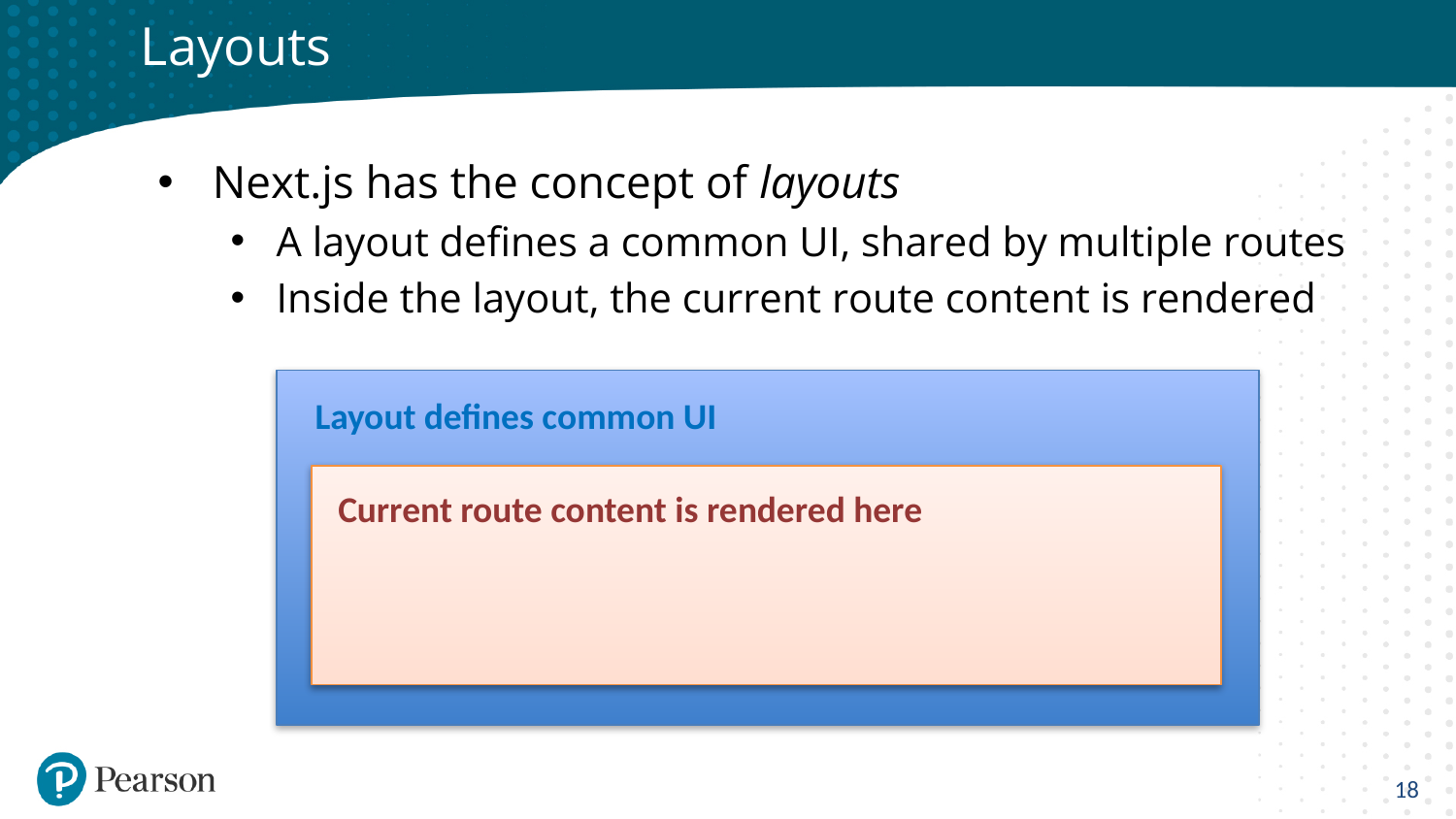

# Layouts
Next.js has the concept of layouts
A layout defines a common UI, shared by multiple routes
Inside the layout, the current route content is rendered

Layout defines common UI

Current route content is rendered here
18